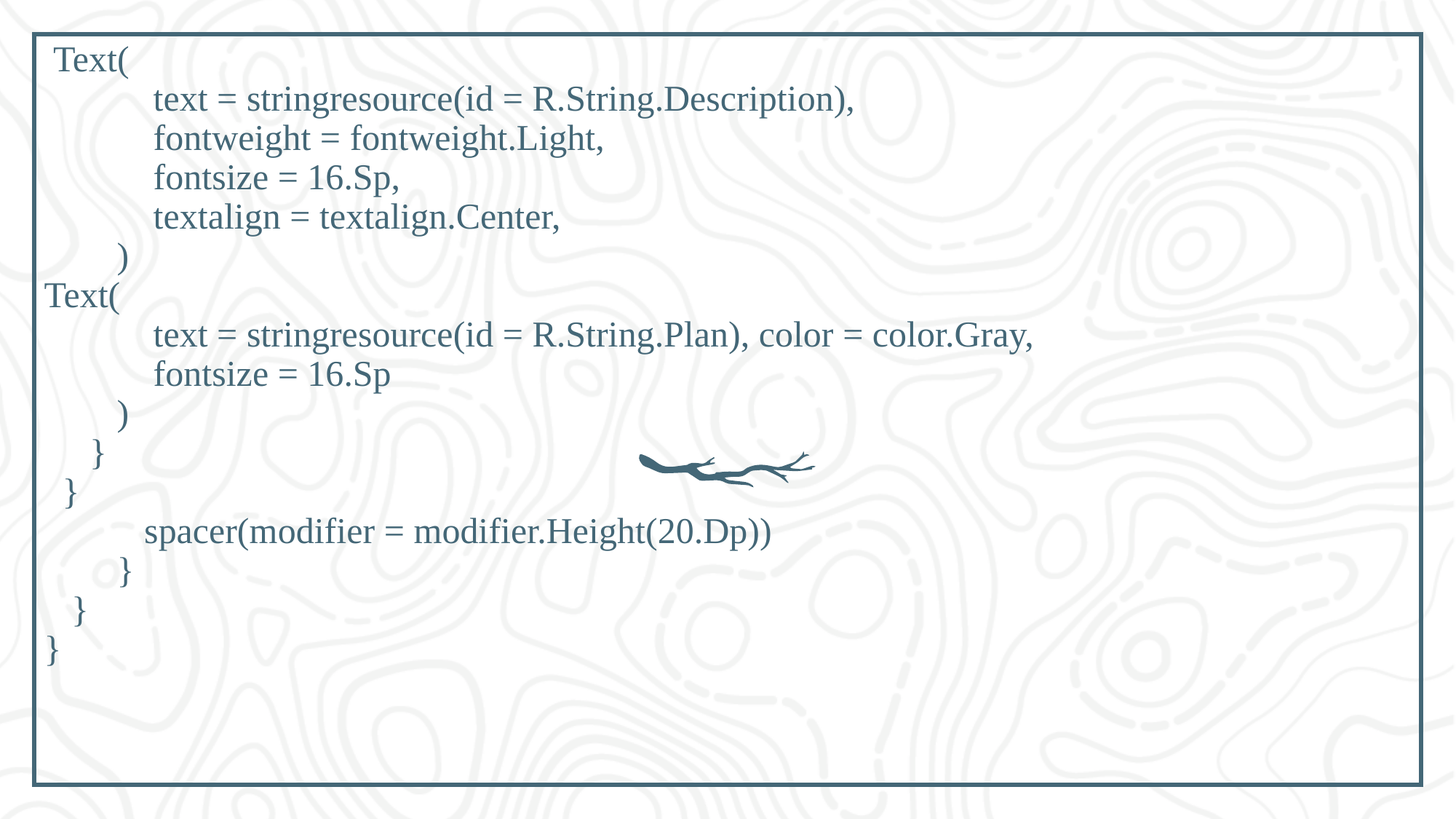

# Text( text = stringresource(id = R.String.Description), fontweight = fontweight.Light, fontsize = 16.Sp, textalign = textalign.Center, ) Text( text = stringresource(id = R.String.Plan), color = color.Gray, fontsize = 16.Sp ) } } spacer(modifier = modifier.Height(20.Dp)) } } }